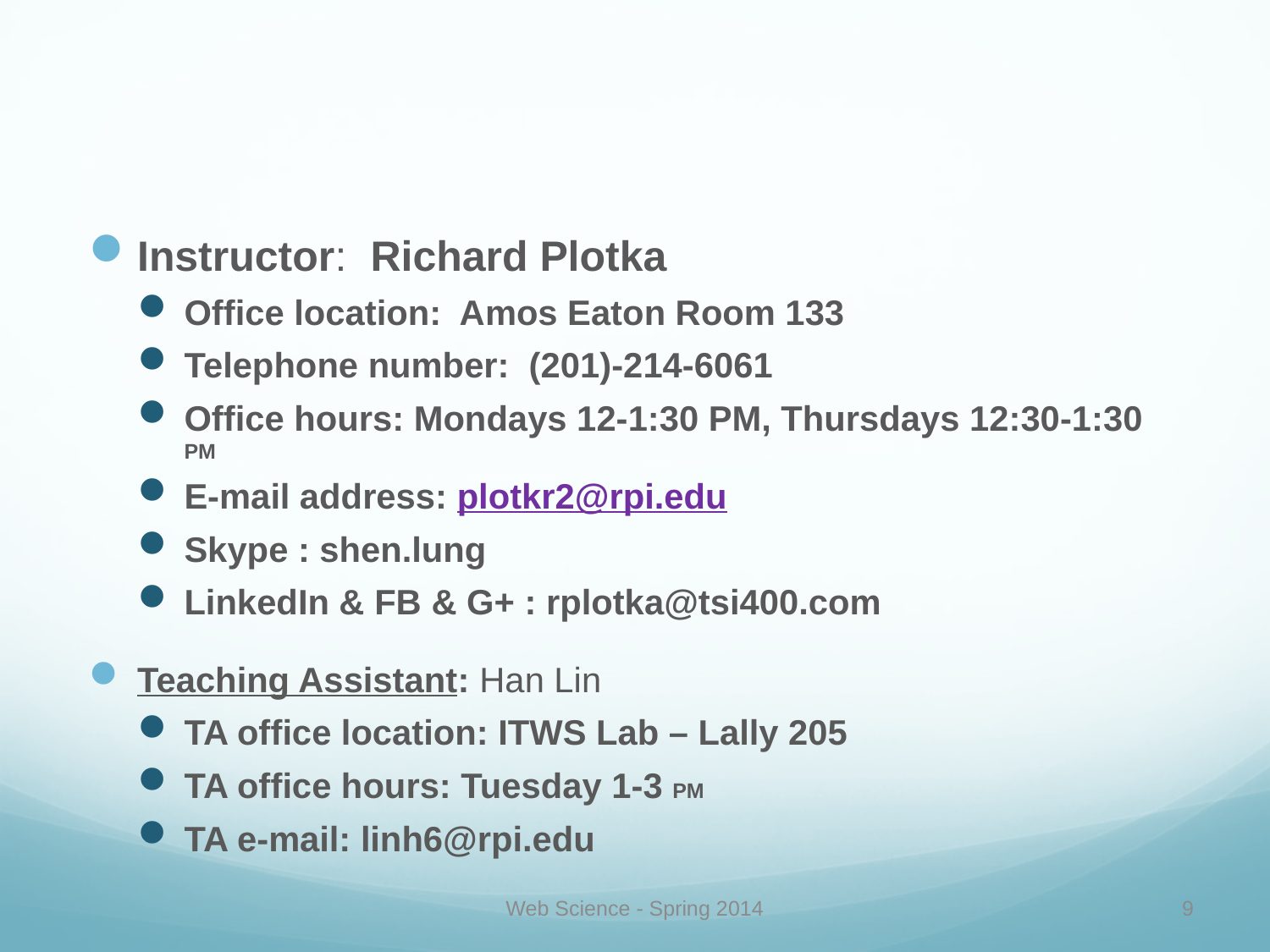

#
Instructor:  Richard Plotka
Office location:  Amos Eaton Room 133
Telephone number:  (201)-214-6061
Office hours: Mondays 12-1:30 PM, Thursdays 12:30-1:30 PM
E-mail address: plotkr2@rpi.edu
Skype : shen.lung
LinkedIn & FB & G+ : rplotka@tsi400.com
Teaching Assistant: Han Lin
TA office location: ITWS Lab – Lally 205
TA office hours: Tuesday 1-3 PM
TA e-mail: linh6@rpi.edu

Web Science - Spring 2014
9